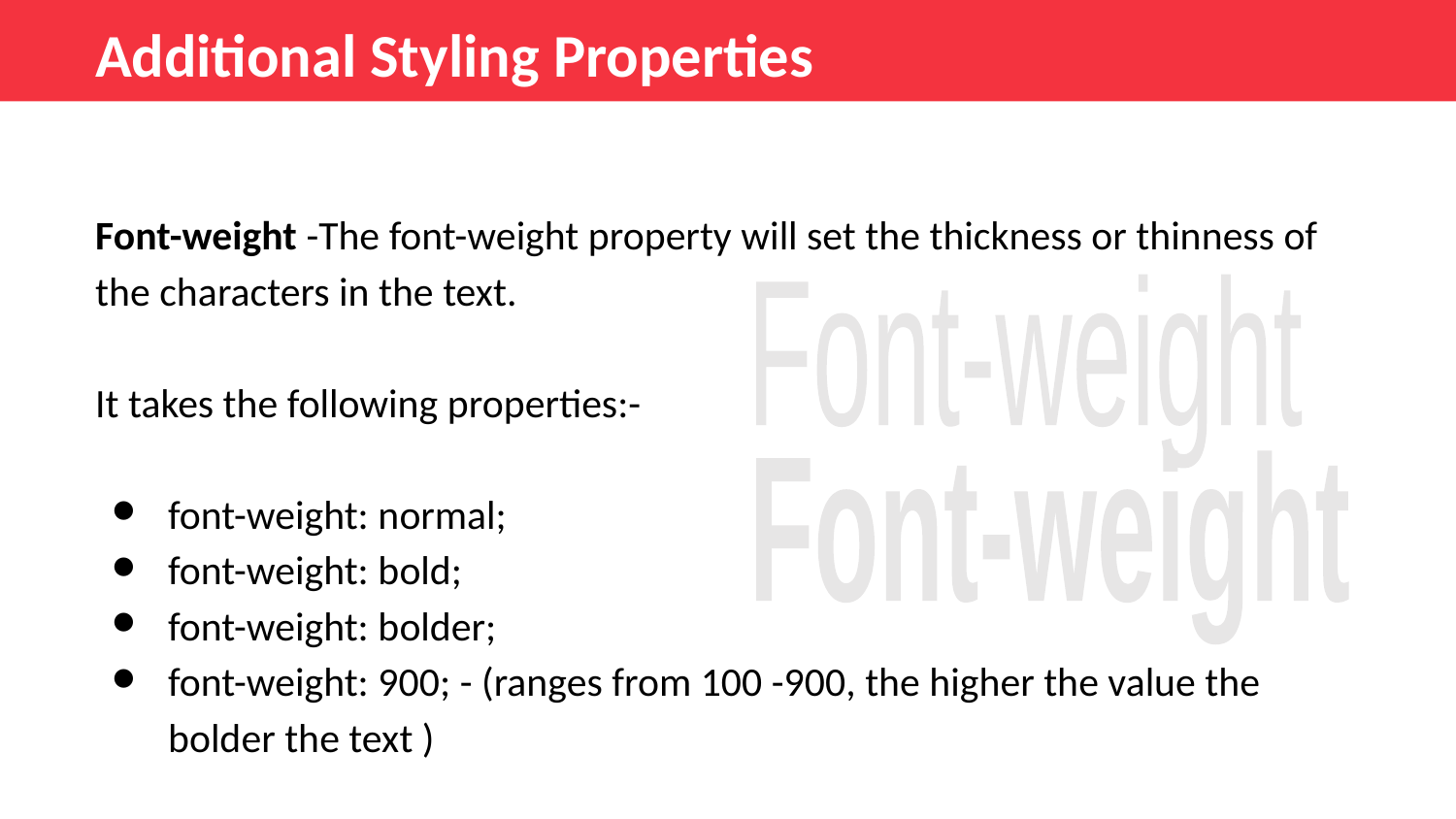

Additional Styling Properties

Font-weight -The font-weight property will set the thickness or thinness of the characters in the text.

It takes the following properties:-

font-weight: normal;
font-weight: bold;
font-weight: bolder;
font-weight: 900; - (ranges from 100 -900, the higher the value the bolder the text )

Font-weight
Font-weight